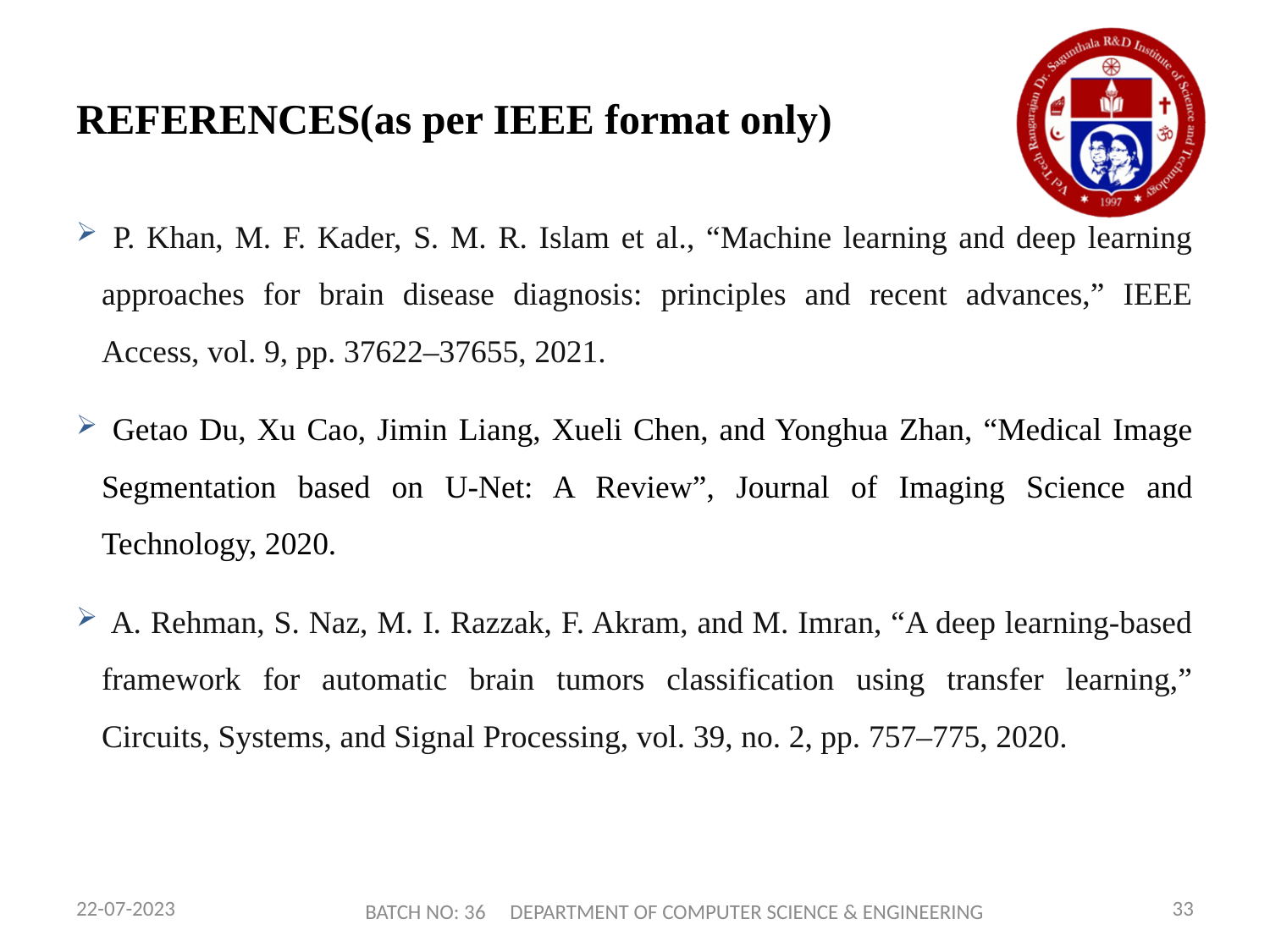

# REFERENCES(as per IEEE format only)
 P. Khan, M. F. Kader, S. M. R. Islam et al., “Machine learning and deep learning approaches for brain disease diagnosis: principles and recent advances,” IEEE Access, vol. 9, pp. 37622–37655, 2021.
 Getao Du, Xu Cao, Jimin Liang, Xueli Chen, and Yonghua Zhan, “Medical Image Segmentation based on U-Net: A Review”, Journal of Imaging Science and Technology, 2020.
 A. Rehman, S. Naz, M. I. Razzak, F. Akram, and M. Imran, “A deep learning-based framework for automatic brain tumors classification using transfer learning,” Circuits, Systems, and Signal Processing, vol. 39, no. 2, pp. 757–775, 2020.

BATCH NO: 36     DEPARTMENT OF COMPUTER SCIENCE & ENGINEERING
22-07-2023
33